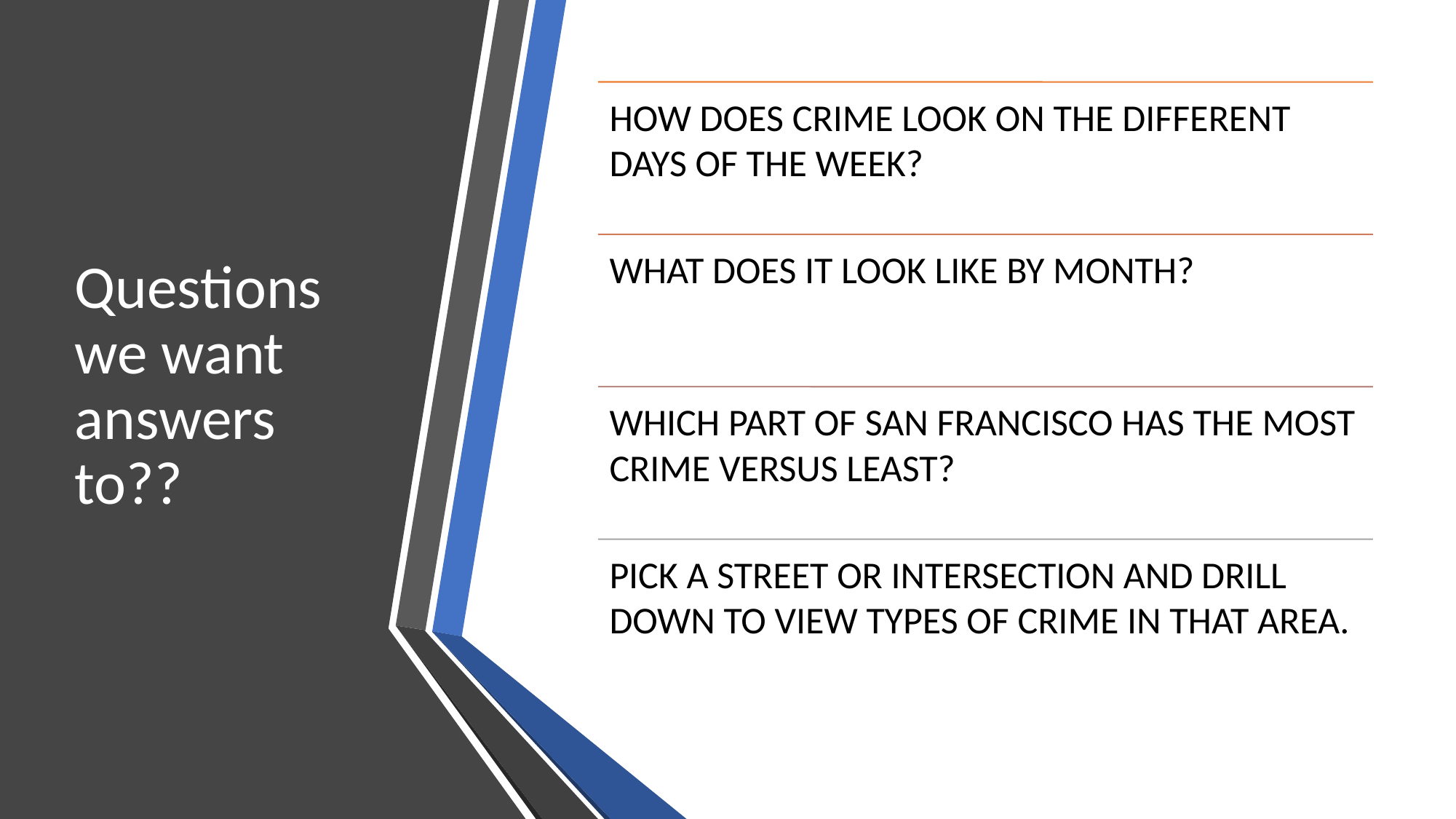

# Questions we want answers to??
How does crime look on the different days of the week?
What does it look like by month?
Which part of San Francisco has the most crime versus least?
Pick a street or intersection and drill down to view types of crime in that area.